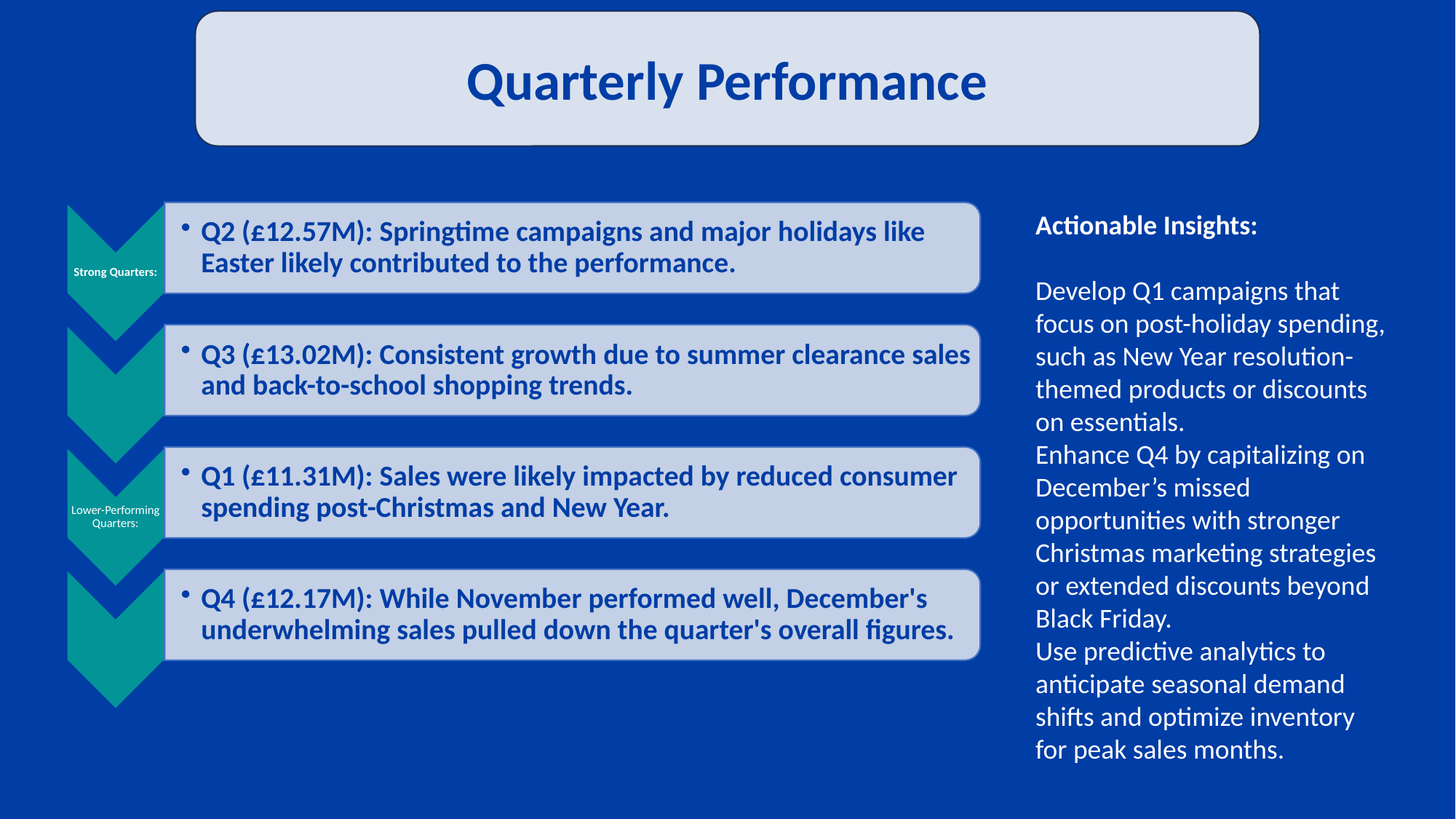

Quarterly Performance
Strong Quarters:
Q2 (£12.57M): Springtime campaigns and major holidays like Easter likely contributed to the performance.

Q3 (£13.02M): Consistent growth due to summer clearance sales and back-to-school shopping trends.
Lower-Performing Quarters:
Q1 (£11.31M): Sales were likely impacted by reduced consumer spending post-Christmas and New Year.

Q4 (£12.17M): While November performed well, December's underwhelming sales pulled down the quarter's overall figures.
Actionable Insights:

Develop Q1 campaigns that focus on post-holiday spending, such as New Year resolution-themed products or discounts on essentials.
Enhance Q4 by capitalizing on December’s missed opportunities with stronger Christmas marketing strategies or extended discounts beyond Black Friday.
Use predictive analytics to anticipate seasonal demand shifts and optimize inventory for peak sales months.